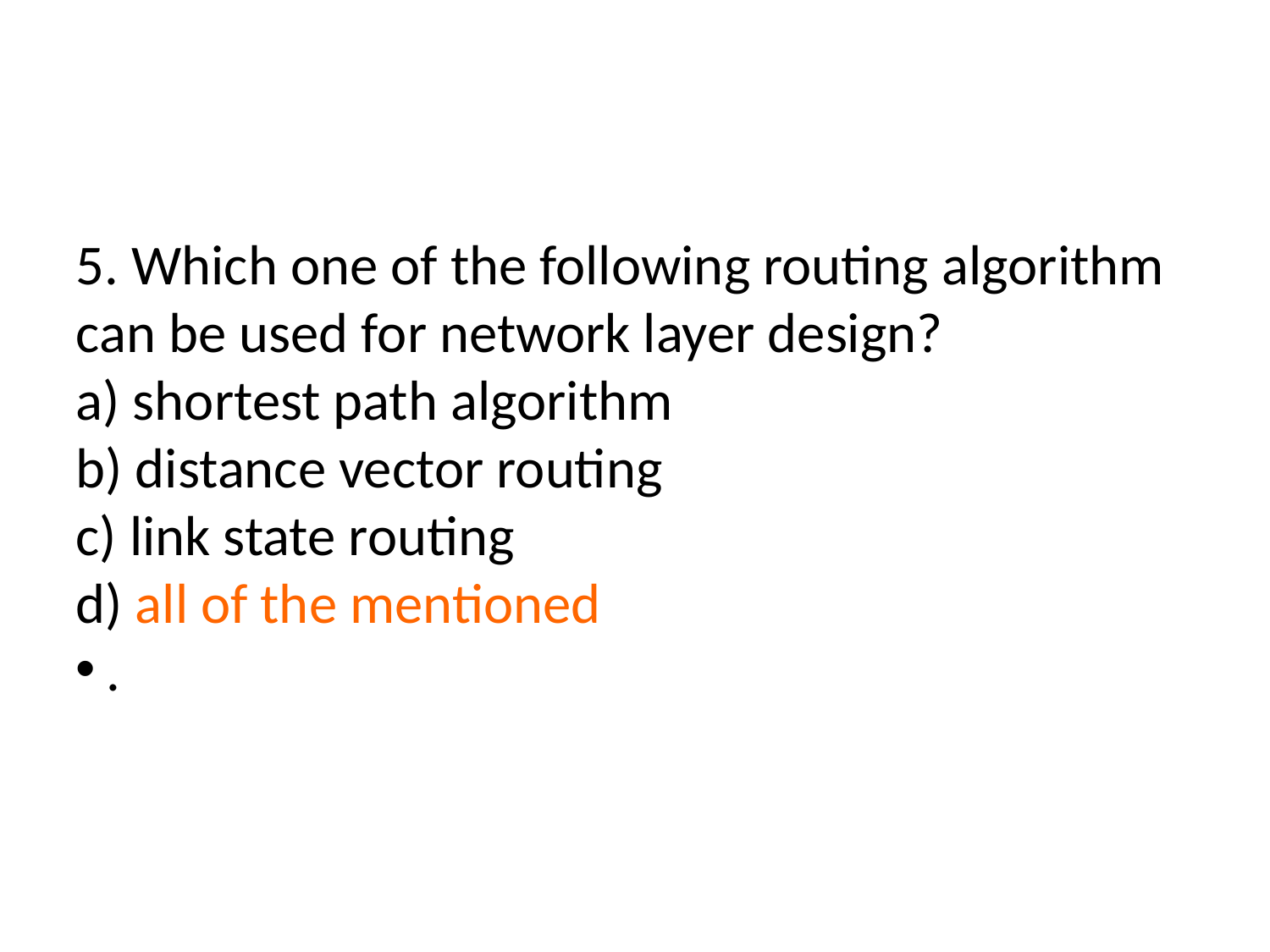

5. Which one of the following routing algorithm can be used for network layer design?
a) shortest path algorithm
b) distance vector routing
c) link state routing
d) all of the mentioned
.